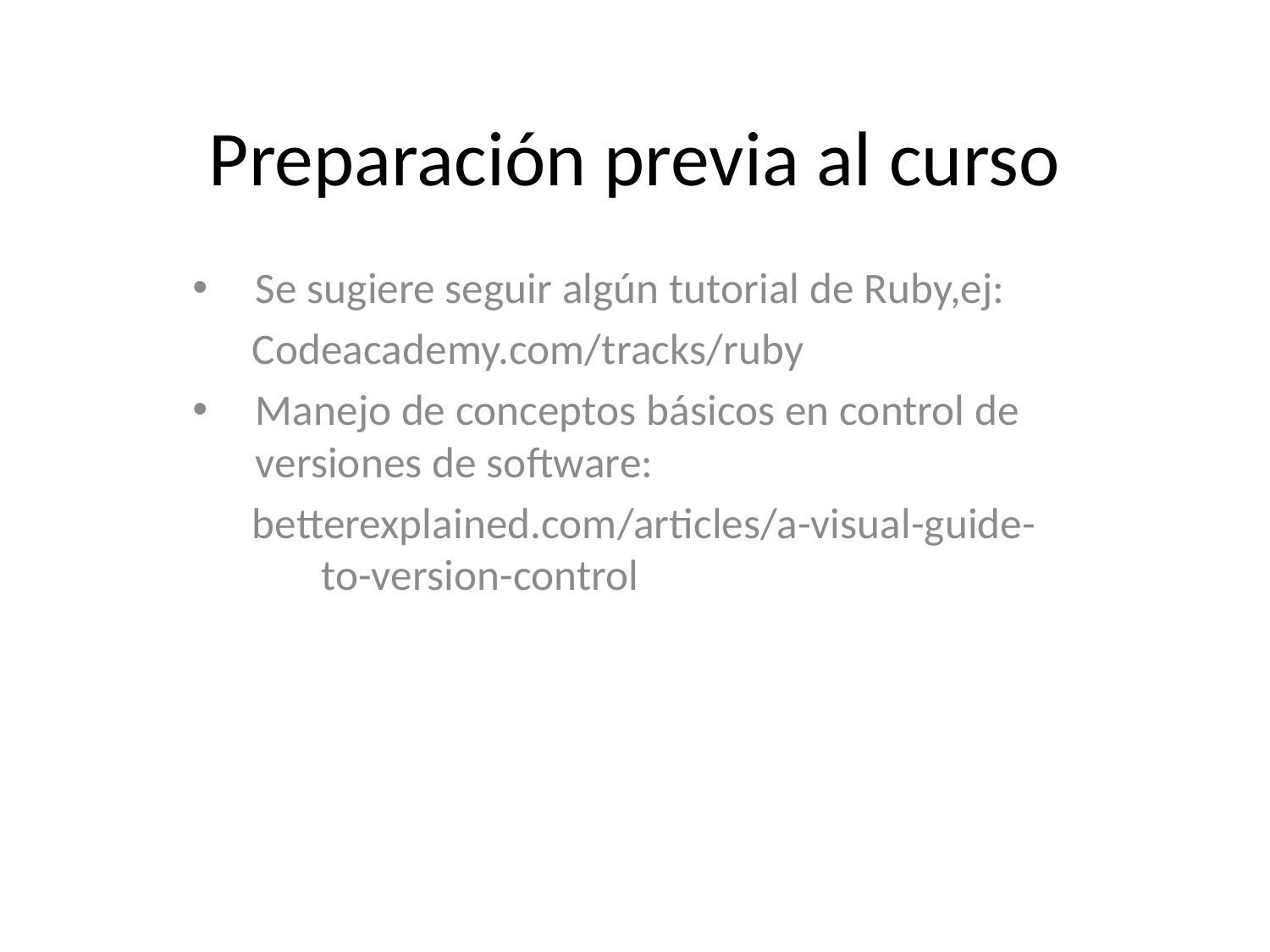

# Preparación previa al curso
Se sugiere seguir algún tutorial de Ruby,ej:
      Codeacademy.com/tracks/ruby
Manejo de conceptos básicos en control de versiones de software:
      betterexplained.com/articles/a-visual-guide-               to-version-control